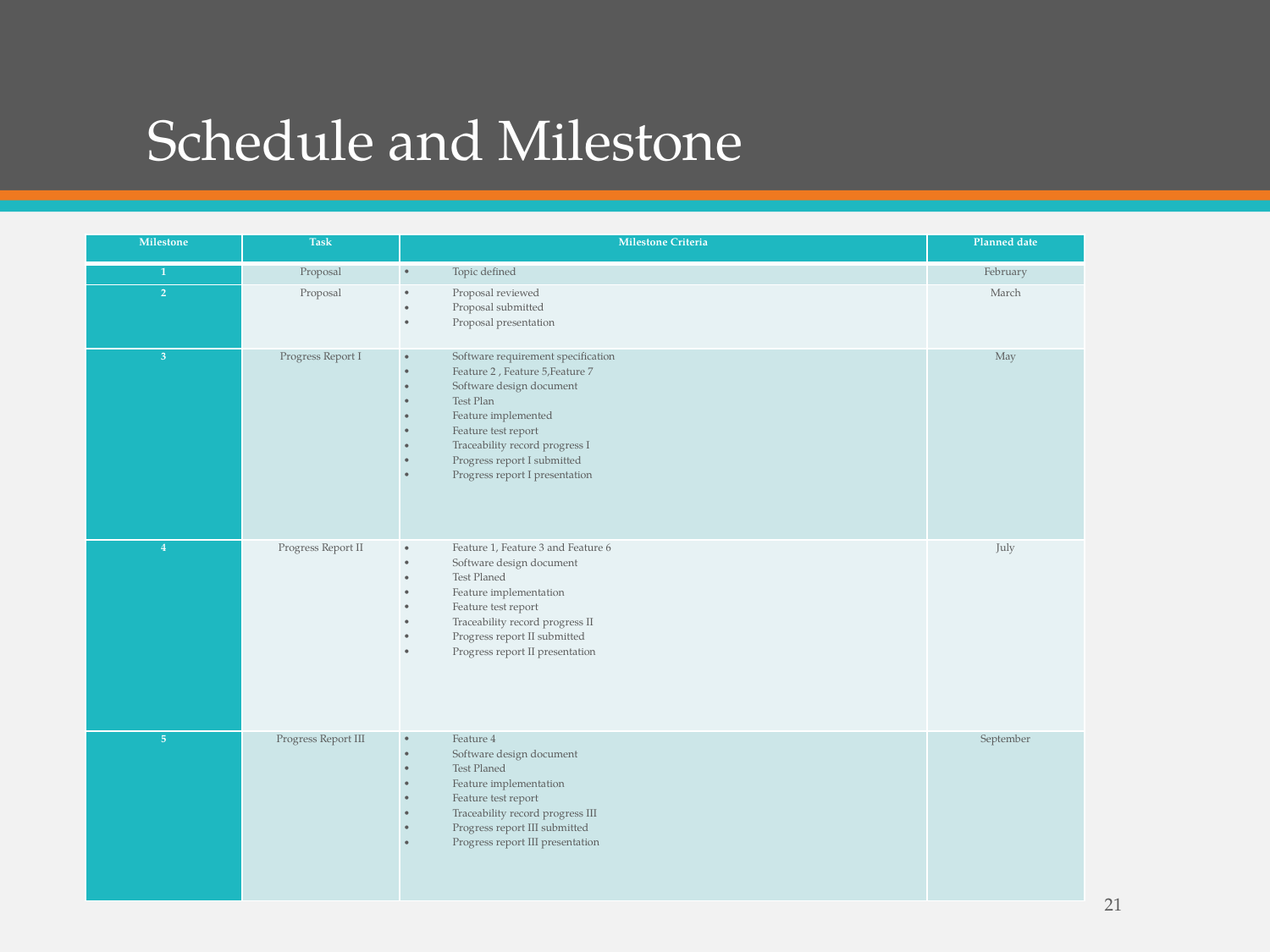

# Schedule and Milestone
| Milestone | Task | Milestone Criteria | Planned date |
| --- | --- | --- | --- |
| 1 | Proposal | Topic defined | February |
| 2 | Proposal | Proposal reviewed Proposal submitted Proposal presentation | March |
| 3 | Progress Report I | Software requirement specification Feature 2 , Feature 5,Feature 7 Software design document Test Plan Feature implemented Feature test report Traceability record progress I Progress report I submitted Progress report I presentation | May |
| 4 | Progress Report II | Feature 1, Feature 3 and Feature 6 Software design document Test Planed Feature implementation Feature test report Traceability record progress II Progress report II submitted Progress report II presentation | July |
| 5 | Progress Report III | Feature 4 Software design document Test Planed Feature implementation Feature test report Traceability record progress III Progress report III submitted Progress report III presentation | September |
21